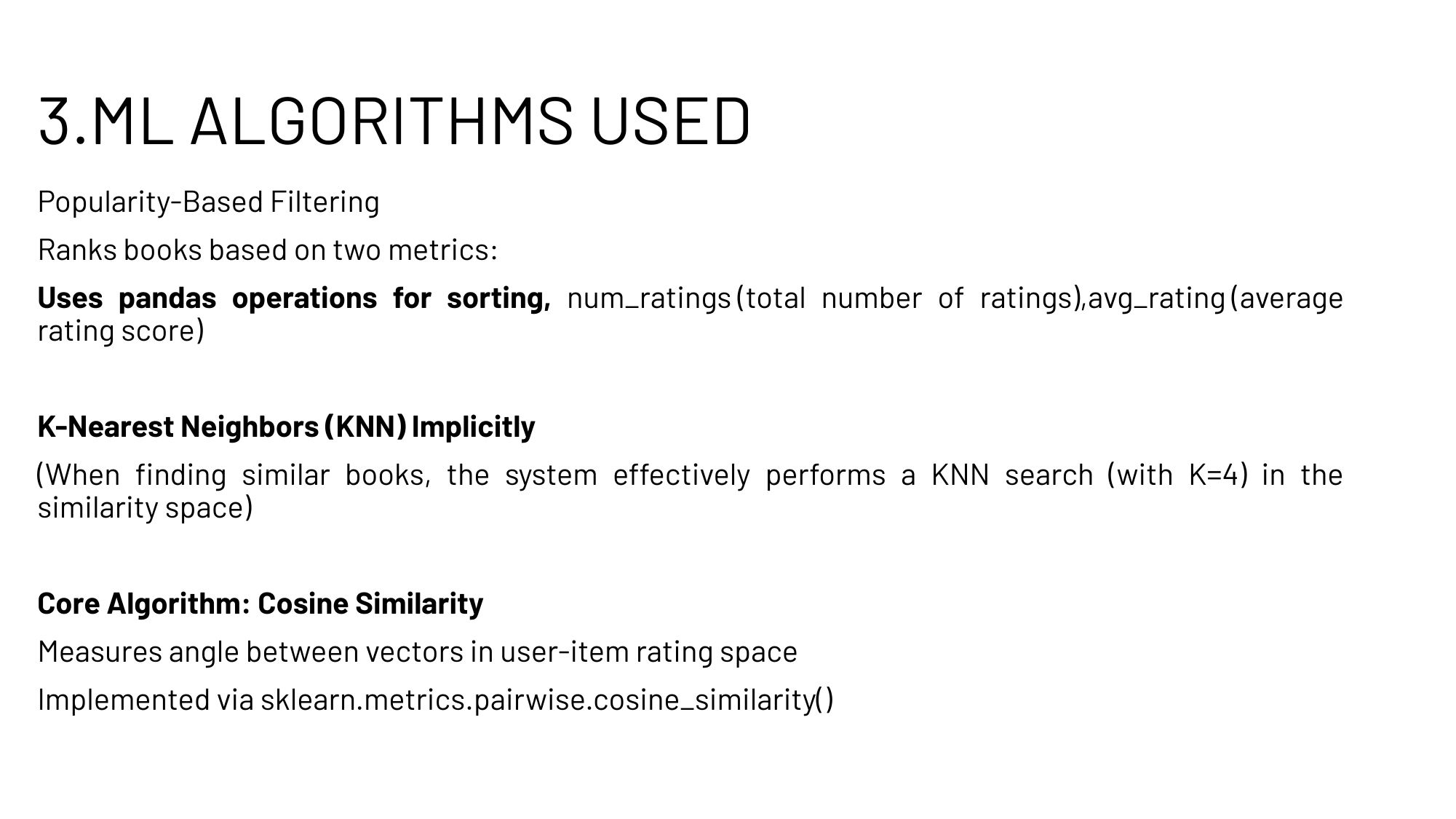

# 3.ML ALGORITHMS USED
Popularity-Based Filtering
Ranks books based on two metrics:
Uses pandas operations for sorting, num_ratings (total number of ratings),avg_rating (average rating score)

K-Nearest Neighbors (KNN) Implicitly
(When finding similar books, the system effectively performs a KNN search (with K=4) in the similarity space)

Core Algorithm: Cosine Similarity
Measures angle between vectors in user-item rating space
Implemented via sklearn.metrics.pairwise.cosine_similarity()